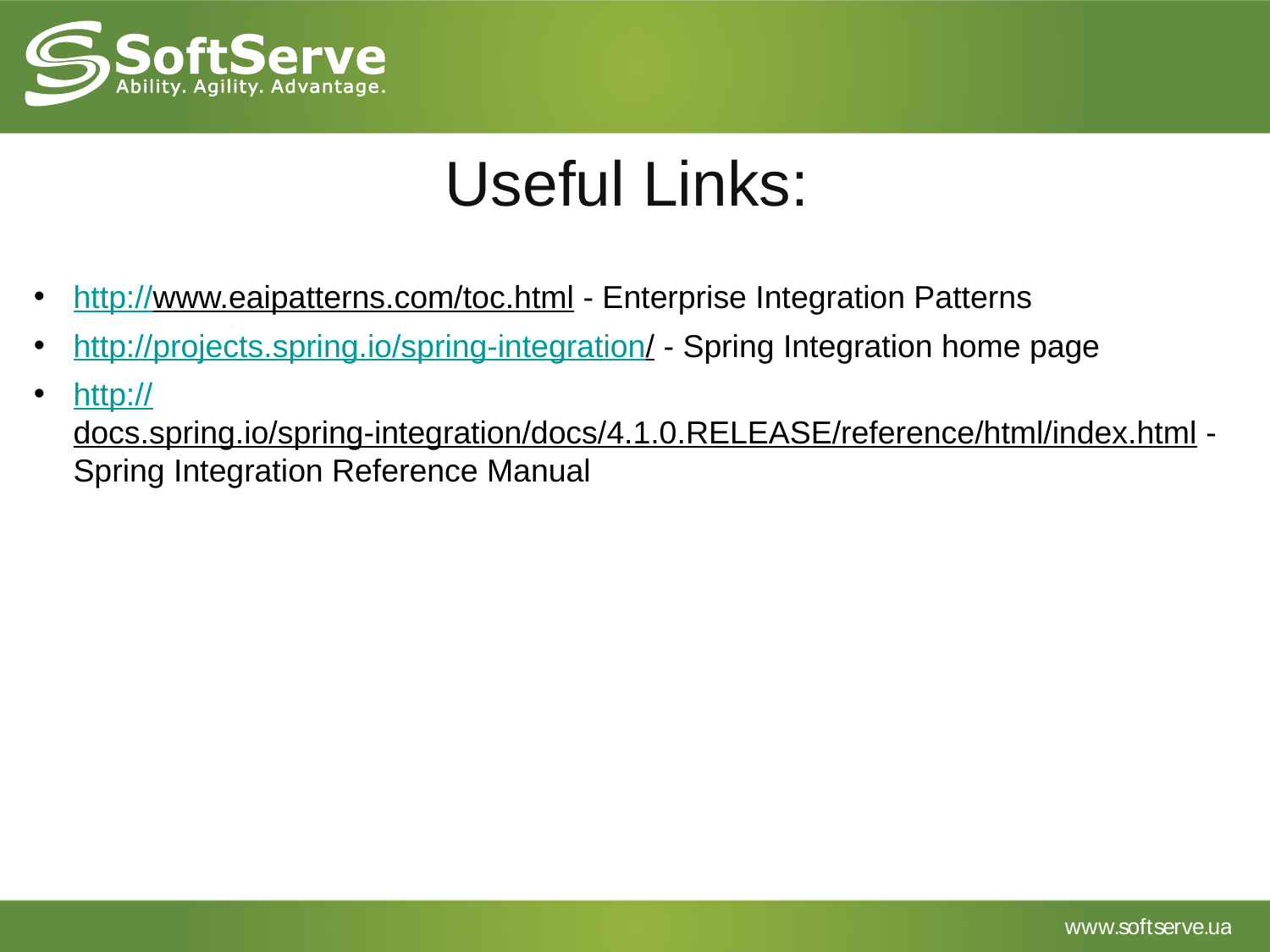

Useful Links:
http://www.eaipatterns.com/toc.html - Enterprise Integration Patterns
http://projects.spring.io/spring-integration/ - Spring Integration home page
http://docs.spring.io/spring-integration/docs/4.1.0.RELEASE/reference/html/index.html - Spring Integration Reference Manual